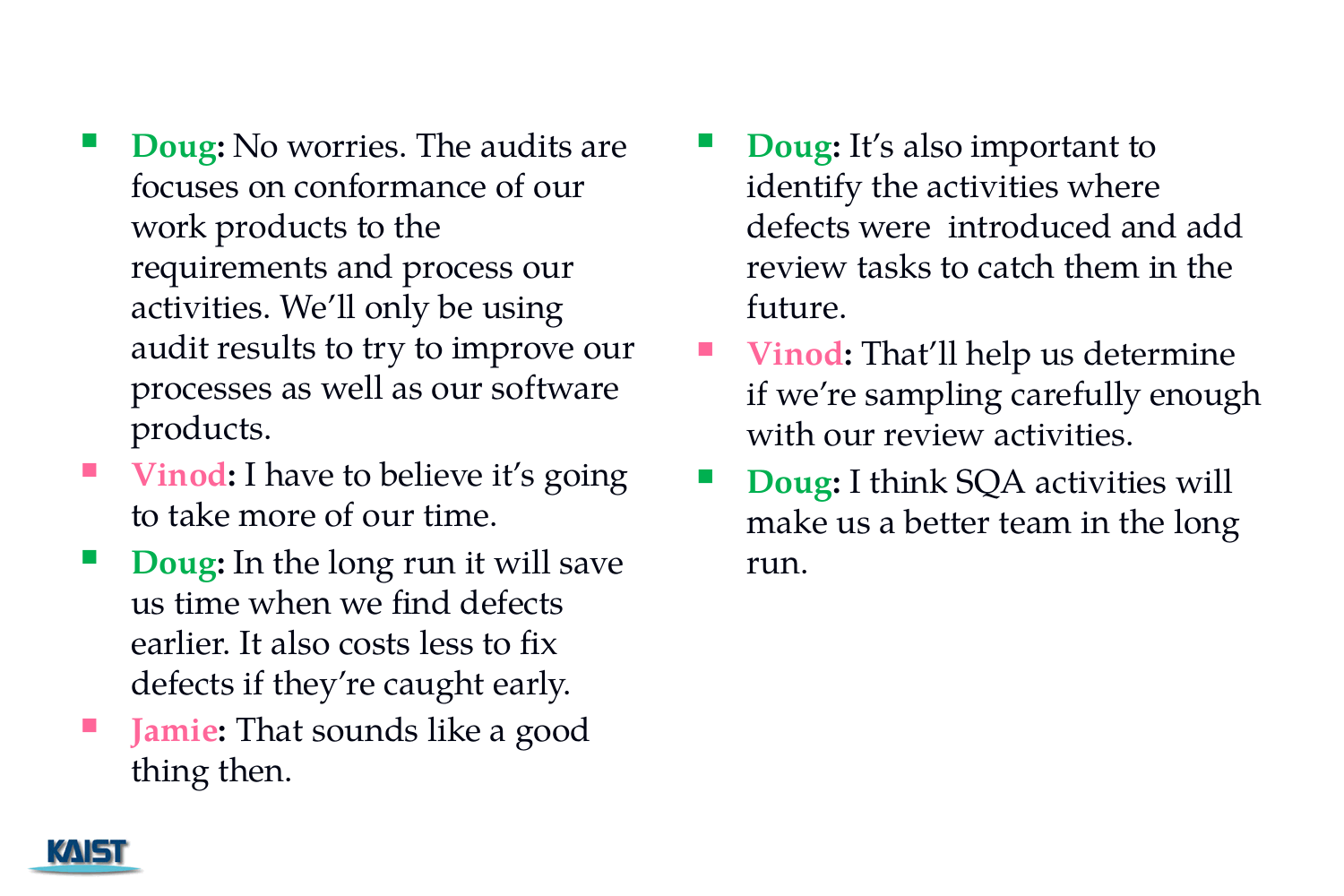

#
Doug: No worries. The audits are focuses on conformance of our work products to the requirements and process our activities. We’ll only be using audit results to try to improve our processes as well as our software products.
Vinod: I have to believe it’s going to take more of our time.
Doug: In the long run it will save us time when we find defects earlier. It also costs less to fix defects if they’re caught early.
Jamie: That sounds like a good thing then.

Doug: It’s also important to identify the activities where defects were  introduced and add review tasks to catch them in the future.
Vinod: That’ll help us determine if we’re sampling carefully enough with our review activities.
Doug: I think SQA activities will make us a better team in the long run.
92